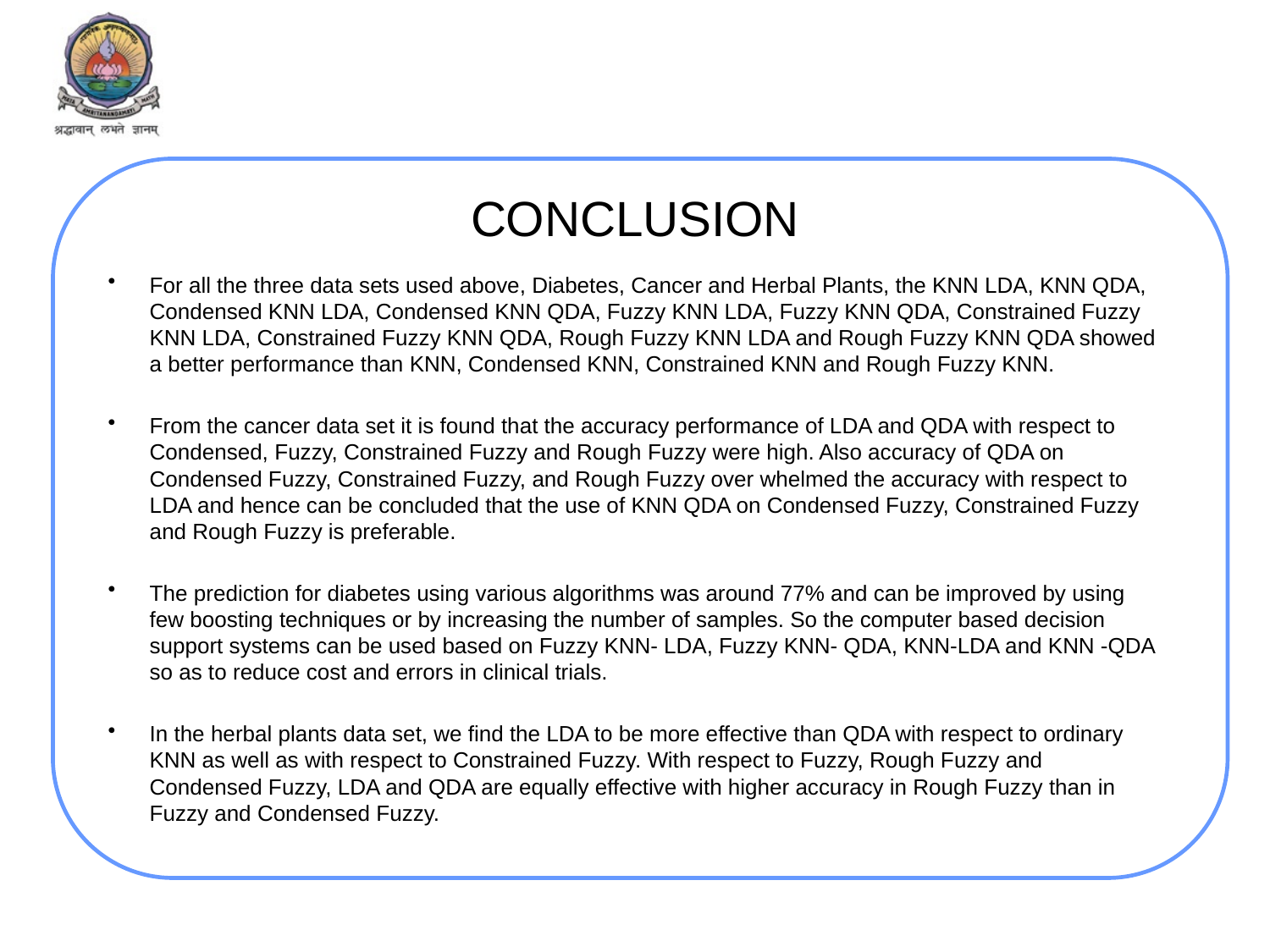

# CONCLUSION
For all the three data sets used above, Diabetes, Cancer and Herbal Plants, the KNN LDA, KNN QDA, Condensed KNN LDA, Condensed KNN QDA, Fuzzy KNN LDA, Fuzzy KNN QDA, Constrained Fuzzy KNN LDA, Constrained Fuzzy KNN QDA, Rough Fuzzy KNN LDA and Rough Fuzzy KNN QDA showed a better performance than KNN, Condensed KNN, Constrained KNN and Rough Fuzzy KNN.

From the cancer data set it is found that the accuracy performance of LDA and QDA with respect to Condensed, Fuzzy, Constrained Fuzzy and Rough Fuzzy were high. Also accuracy of QDA on Condensed Fuzzy, Constrained Fuzzy, and Rough Fuzzy over whelmed the accuracy with respect to LDA and hence can be concluded that the use of KNN QDA on Condensed Fuzzy, Constrained Fuzzy and Rough Fuzzy is preferable.

The prediction for diabetes using various algorithms was around 77% and can be improved by using few boosting techniques or by increasing the number of samples. So the computer based decision support systems can be used based on Fuzzy KNN- LDA, Fuzzy KNN- QDA, KNN-LDA and KNN -QDA so as to reduce cost and errors in clinical trials.

In the herbal plants data set, we find the LDA to be more effective than QDA with respect to ordinary KNN as well as with respect to Constrained Fuzzy. With respect to Fuzzy, Rough Fuzzy and Condensed Fuzzy, LDA and QDA are equally effective with higher accuracy in Rough Fuzzy than in Fuzzy and Condensed Fuzzy.